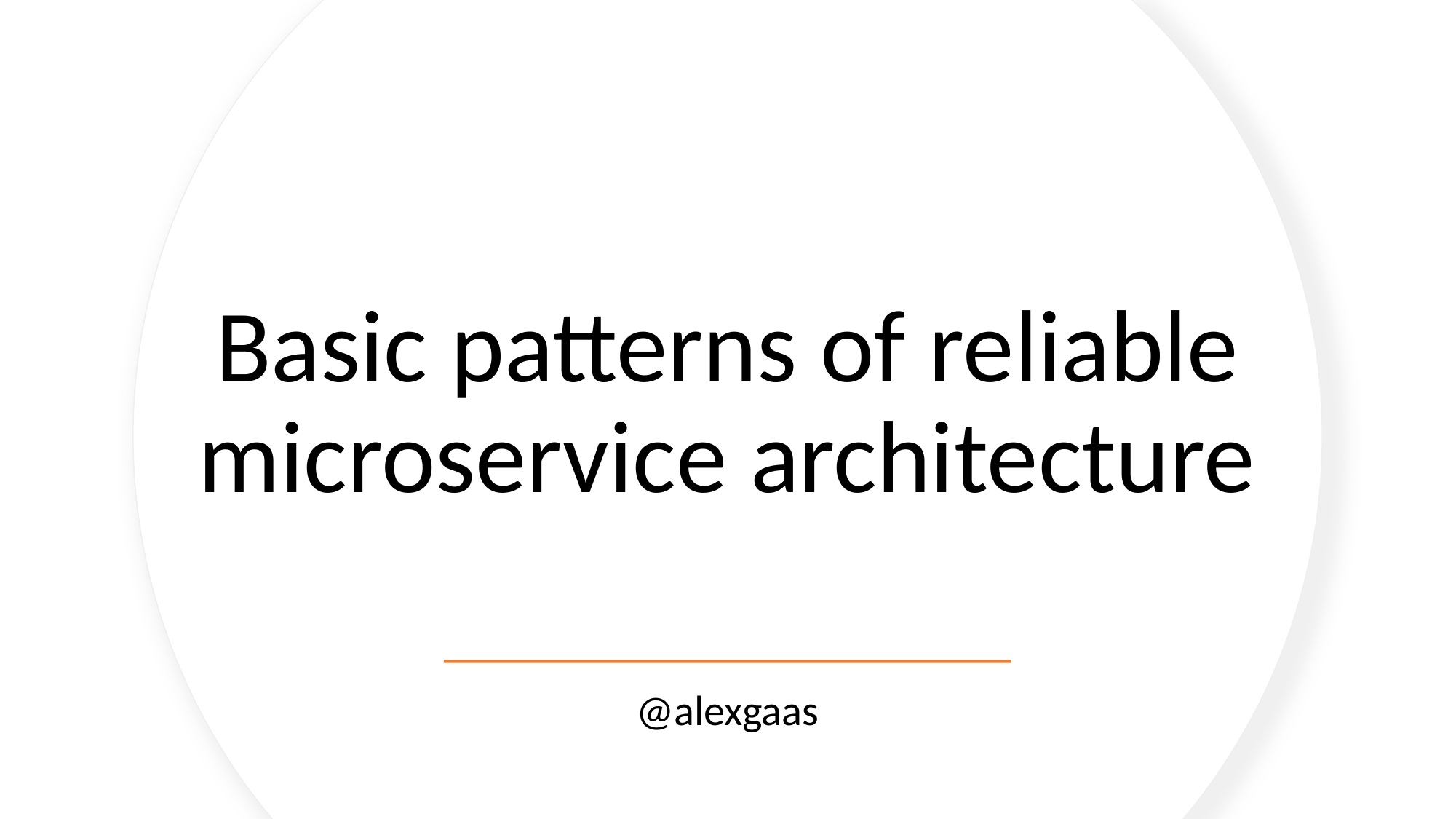

# Basic patterns of reliable microservice architecture

@alexgaas